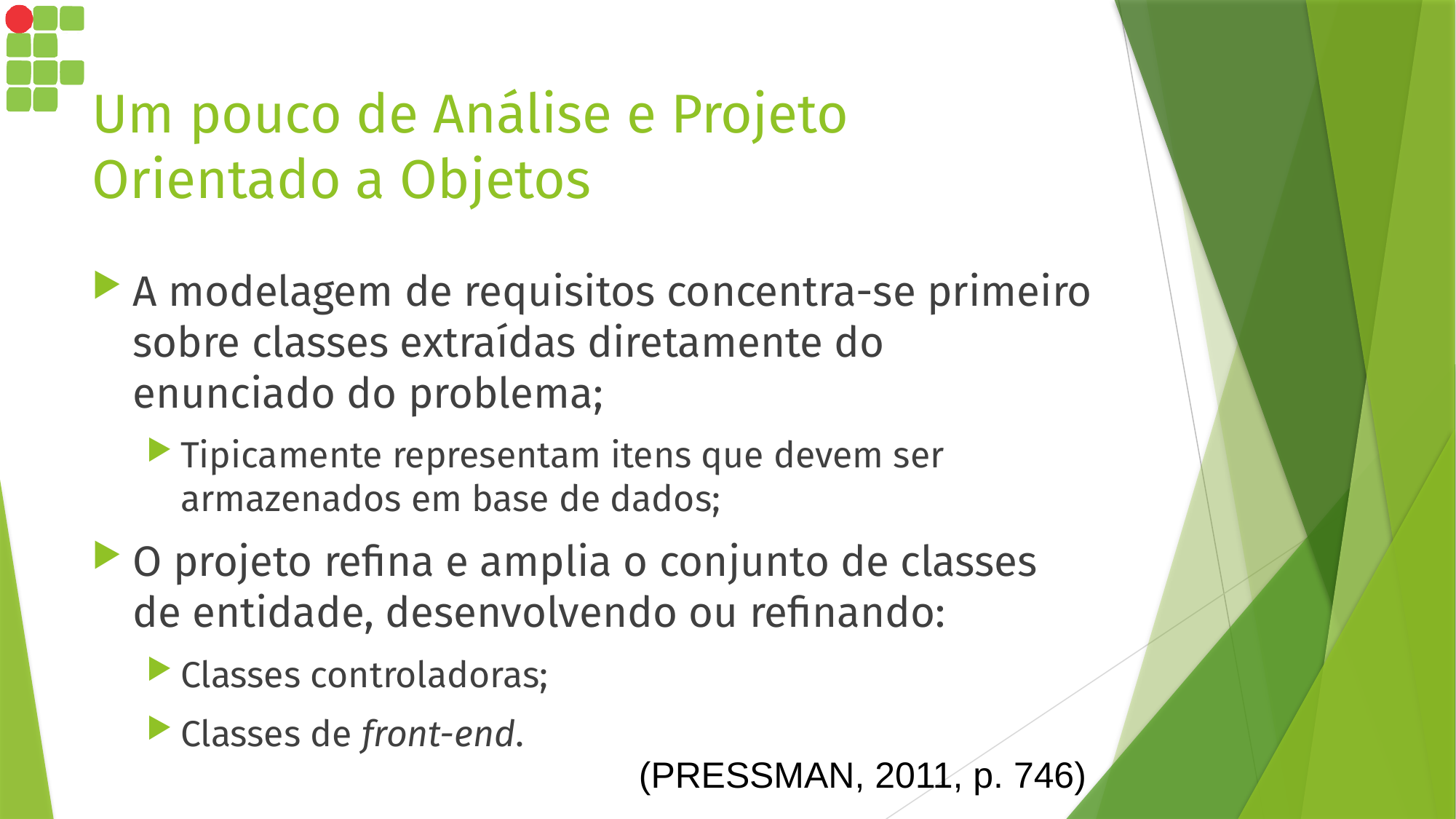

# Um pouco de Análise e Projeto Orientado a Objetos
A modelagem de requisitos concentra-se primeiro sobre classes extraídas diretamente do enunciado do problema;
Tipicamente representam itens que devem ser armazenados em base de dados;
O projeto refina e amplia o conjunto de classes de entidade, desenvolvendo ou refinando:
Classes controladoras;
Classes de front-end.
(PRESSMAN, 2011, p. 746)